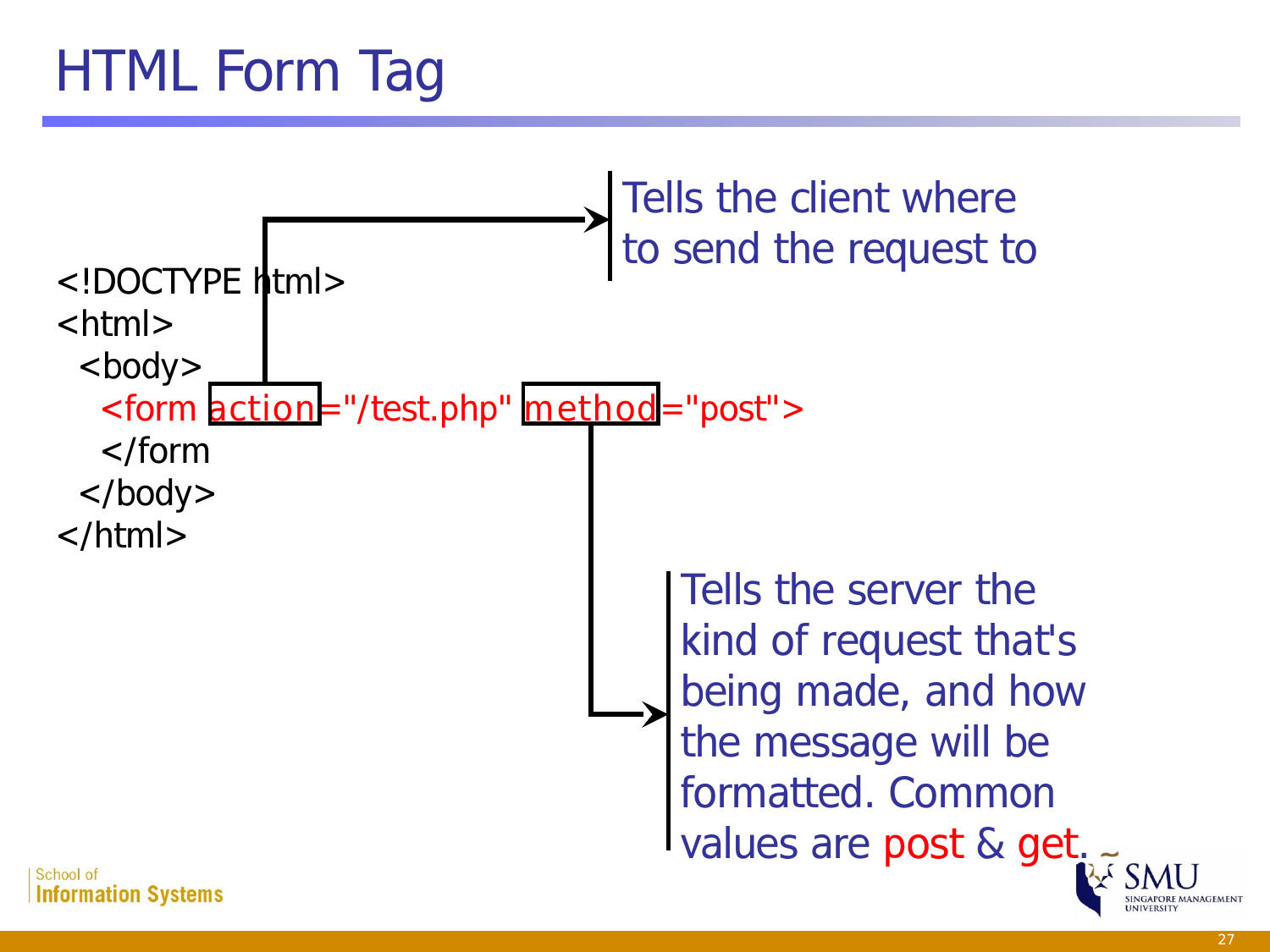

# HTML Form Tag
Tells the client where to send the request to
<!DOCTYPE html>
<html>
  <body>
    <form action="/test.php" method="post">
    </form
  </body>
</html>

Tells the server the kind of request that's being made, and how the message will be formatted. Common values are post & get.

                        27